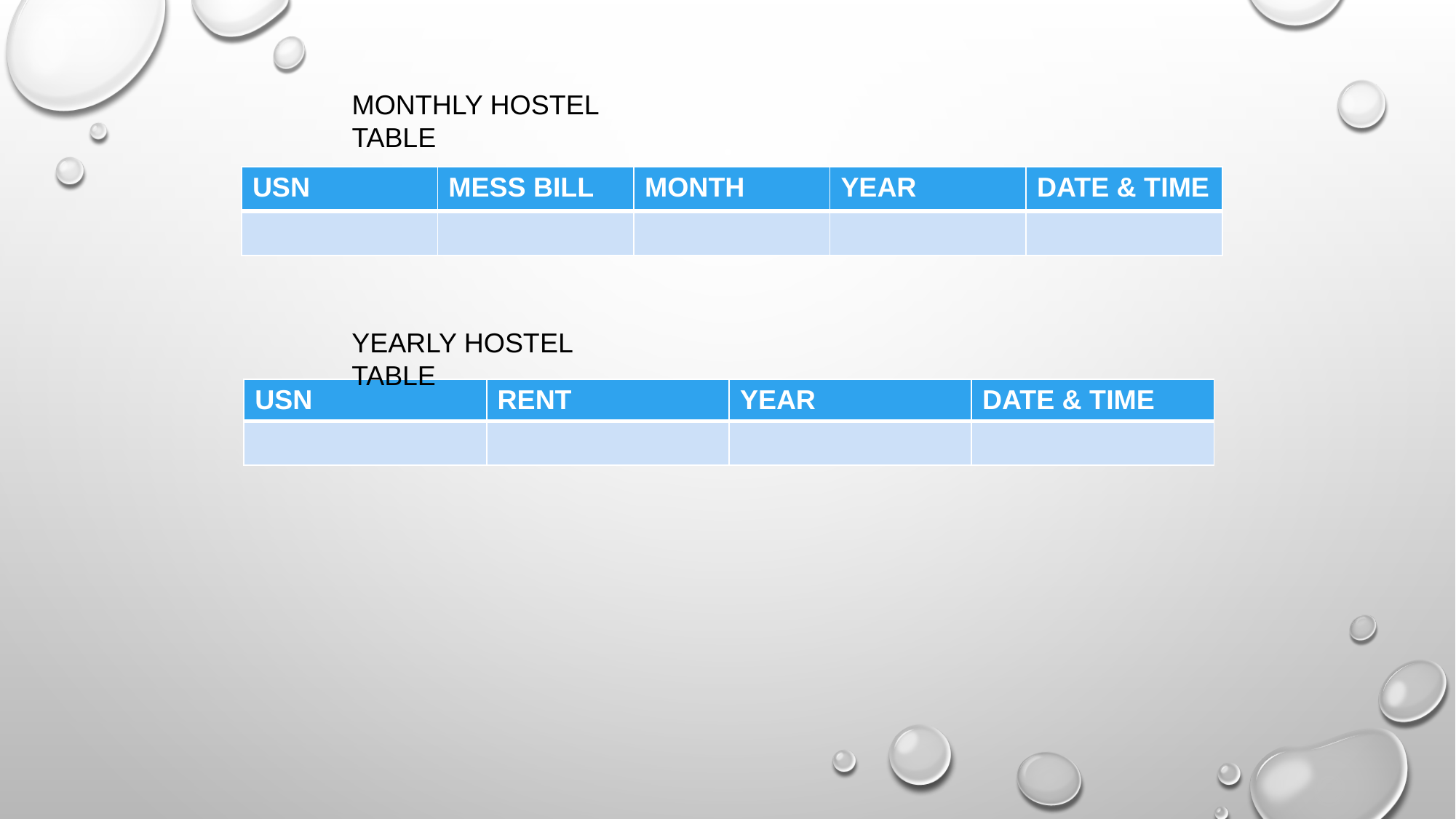

MONTHLY HOSTEL TABLE
| USN | MESS BILL | MONTH | YEAR | DATE & TIME |
| --- | --- | --- | --- | --- |
|  |  |  |  |  |
YEARLY HOSTEL TABLE
| USN | RENT | YEAR | DATE & TIME |
| --- | --- | --- | --- |
|  |  |  |  |